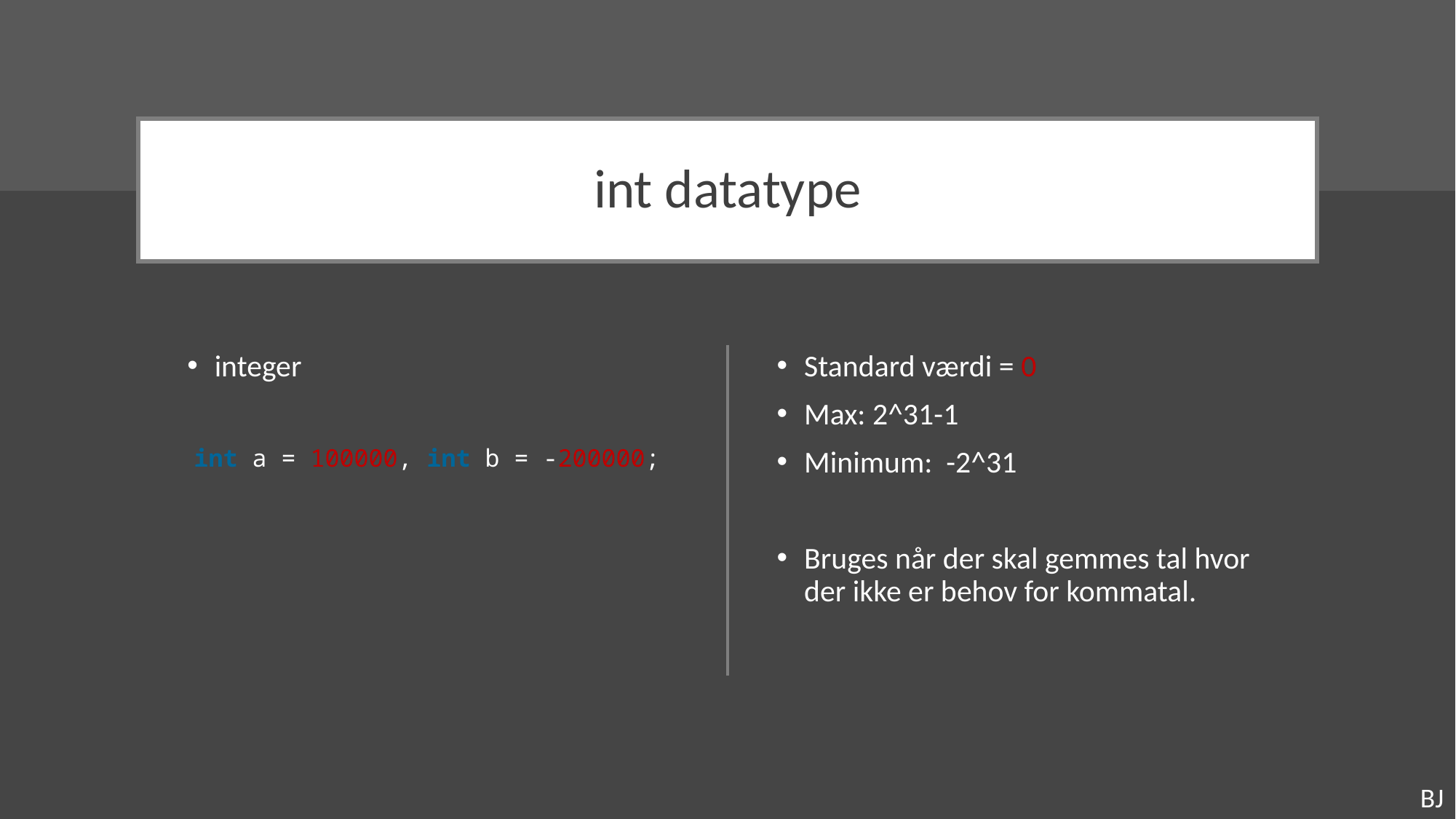

# int datatype
integer

 int a = 100000, int b = -200000;
Standard værdi = 0
Max: 2^31-1
Minimum:  -2^31

Bruges når der skal gemmes tal hvor der ikke er behov for kommatal.

BJ